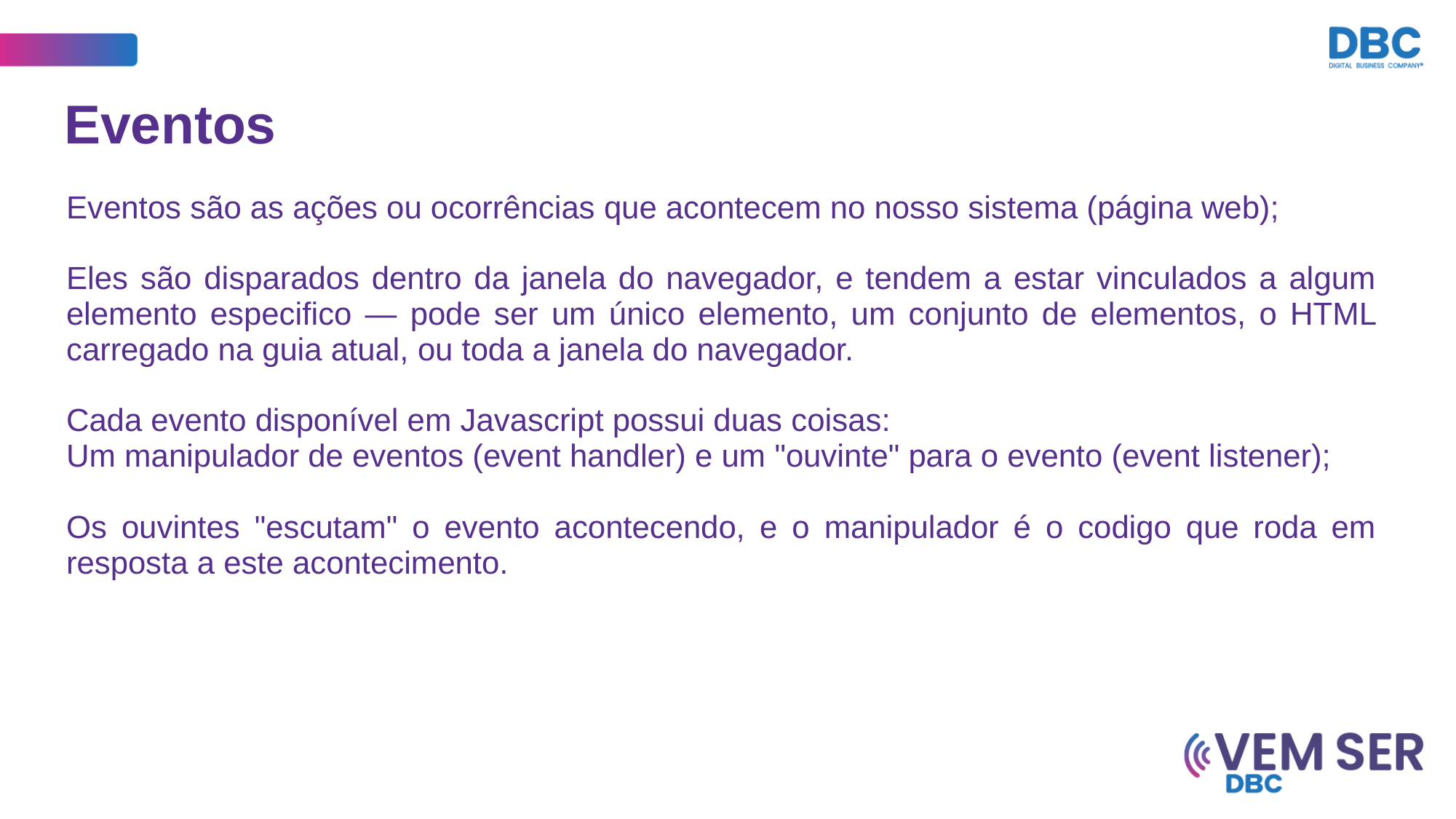

Eventos

Eventos são as ações ou ocorrências que acontecem no nosso sistema (página web);

Eles são disparados dentro da janela do navegador, e tendem a estar vinculados a algum elemento especifico — pode ser um único elemento, um conjunto de elementos, o HTML carregado na guia atual, ou toda a janela do navegador.

Cada evento disponível em Javascript possui duas coisas:
Um manipulador de eventos (event handler) e um "ouvinte" para o evento (event listener);

Os ouvintes "escutam" o evento acontecendo, e o manipulador é o codigo que roda em resposta a este acontecimento.